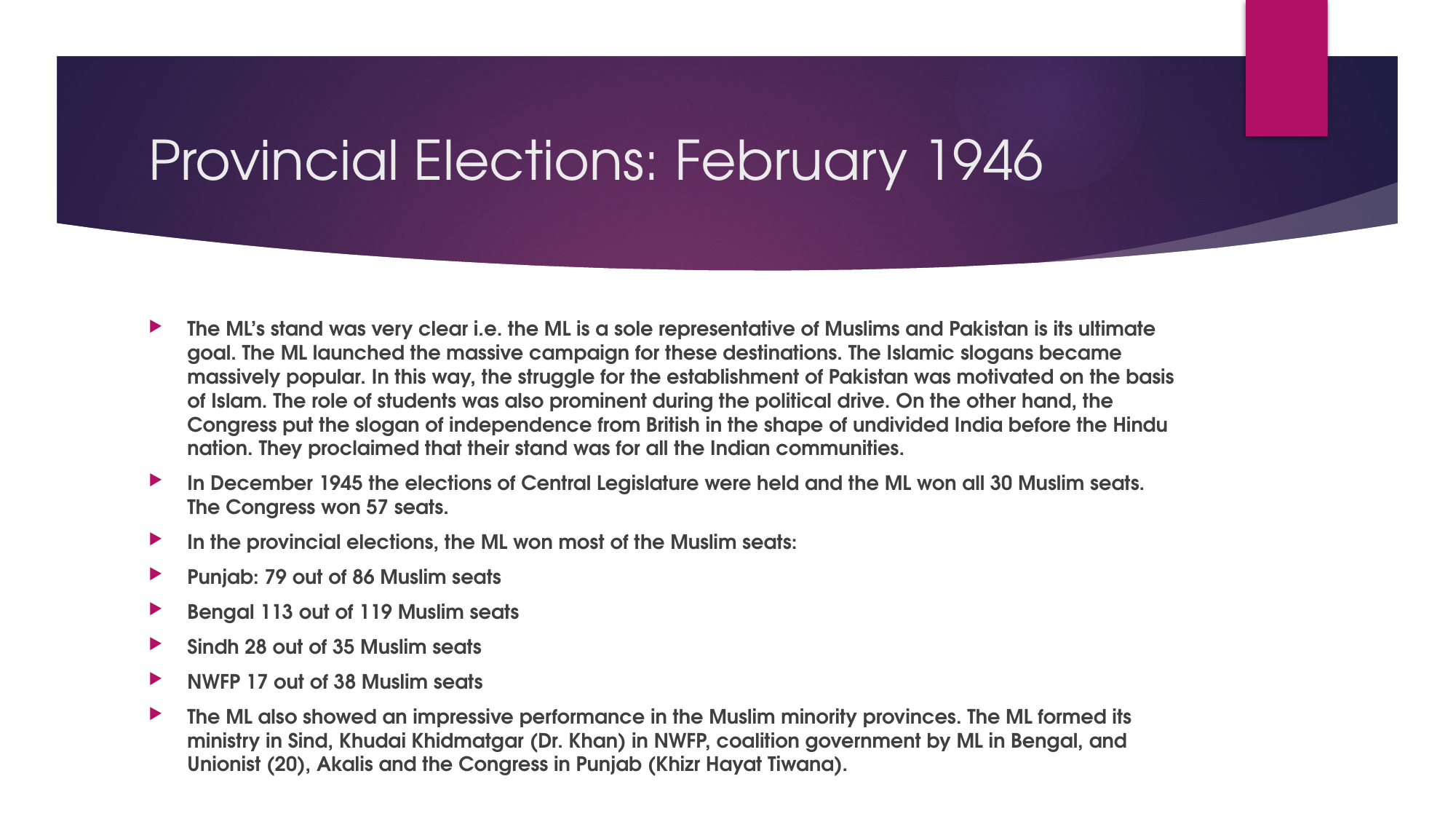

# Provincial Elections: February 1946
The ML’s stand was very clear i.e. the ML is a sole representative of Muslims and Pakistan is its ultimate goal. The ML launched the massive campaign for these destinations. The Islamic slogans became massively popular. In this way, the struggle for the establishment of Pakistan was motivated on the basis of Islam. The role of students was also prominent during the political drive. On the other hand, the Congress put the slogan of independence from British in the shape of undivided India before the Hindu nation. They proclaimed that their stand was for all the Indian communities.
In December 1945 the elections of Central Legislature were held and the ML won all 30 Muslim seats. The Congress won 57 seats.
In the provincial elections, the ML won most of the Muslim seats:
Punjab: 79 out of 86 Muslim seats
Bengal 113 out of 119 Muslim seats
Sindh 28 out of 35 Muslim seats
NWFP 17 out of 38 Muslim seats
The ML also showed an impressive performance in the Muslim minority provinces. The ML formed its ministry in Sind, Khudai Khidmatgar (Dr. Khan) in NWFP, coalition government by ML in Bengal, and Unionist (20), Akalis and the Congress in Punjab (Khizr Hayat Tiwana).